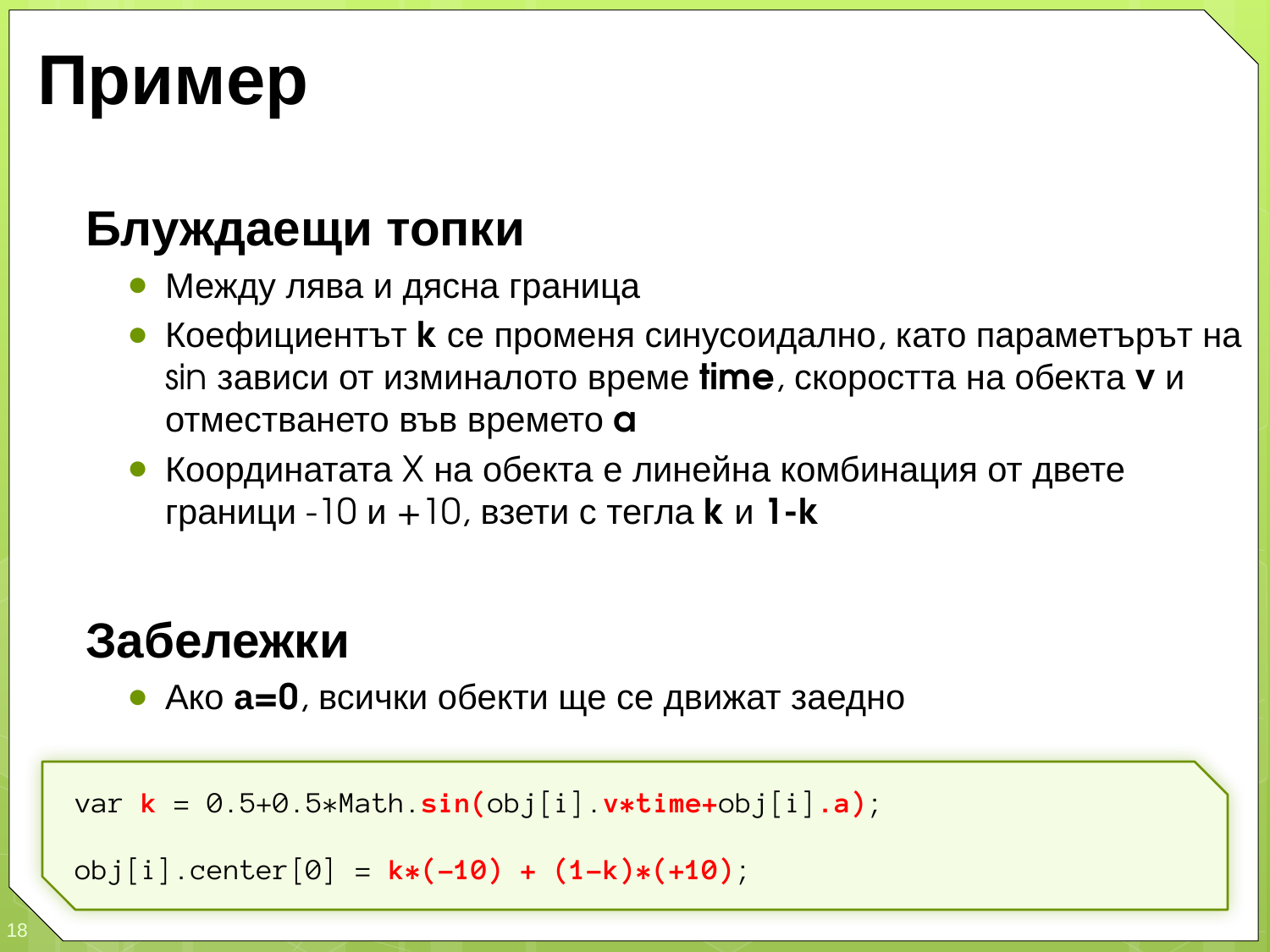

# Пример
Блуждаещи топки
Между лява и дясна граница
Коефициентът k се променя синусоидално, като параметърът на sin зависи от изминалото време time, скоростта на обекта v и отместването във времето a
Координатата X на обекта е линейна комбинация от двете граници -10 и +10, взети с тегла k и 1-k

Забележки
Ако а=0, всички обекти ще се движат заедно
var k = 0.5+0.5*Math.sin(obj[i].v*time+obj[i].a);

obj[i].center[0] = k*(-10) + (1-k)*(+10);